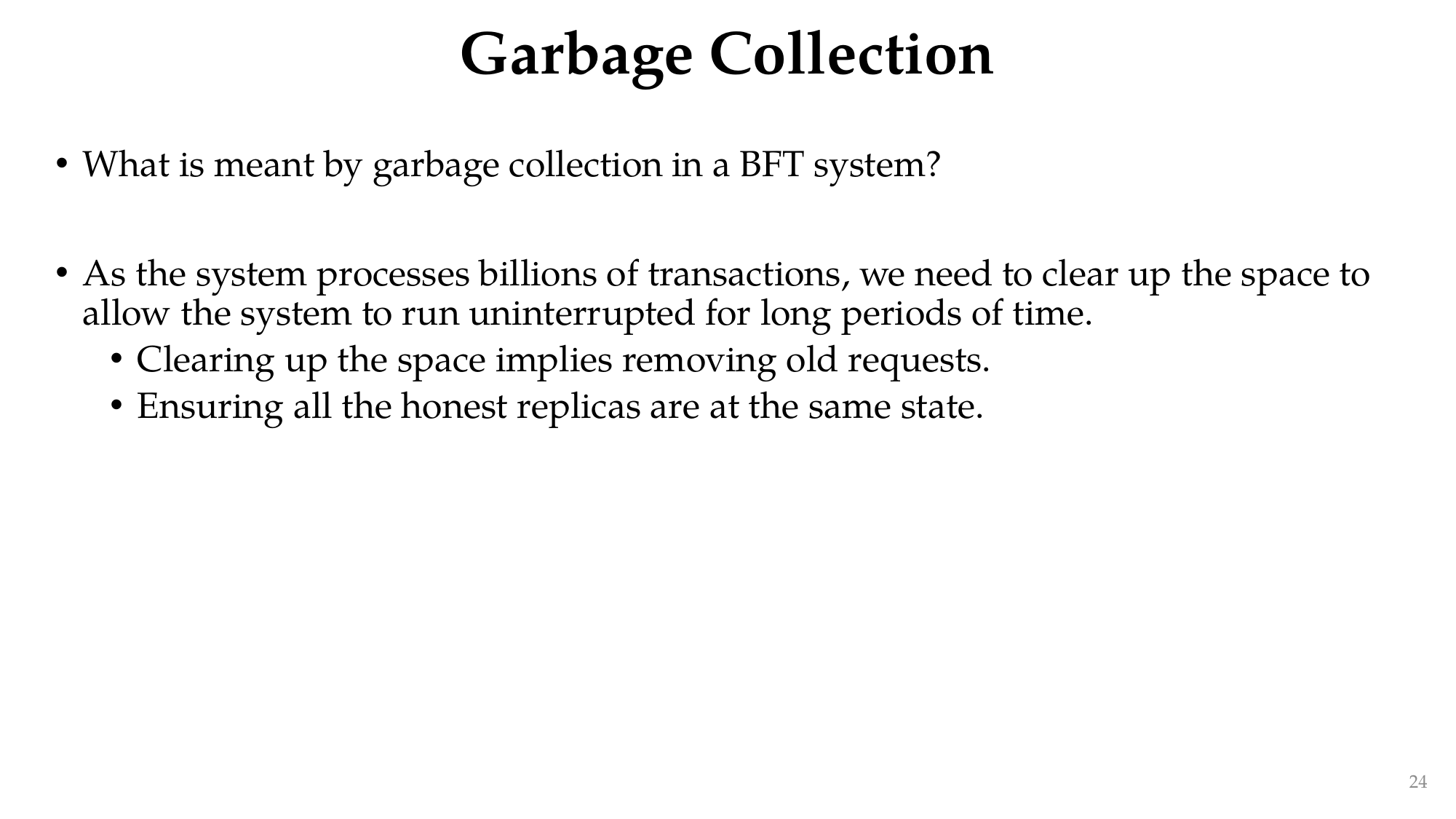

# Garbage Collection
What is meant by garbage collection in a BFT system?

As the system processes billions of transactions, we need to clear up the space to allow the system to run uninterrupted for long periods of time.
Clearing up the space implies removing old requests.
Ensuring all the honest replicas are at the same state.

24